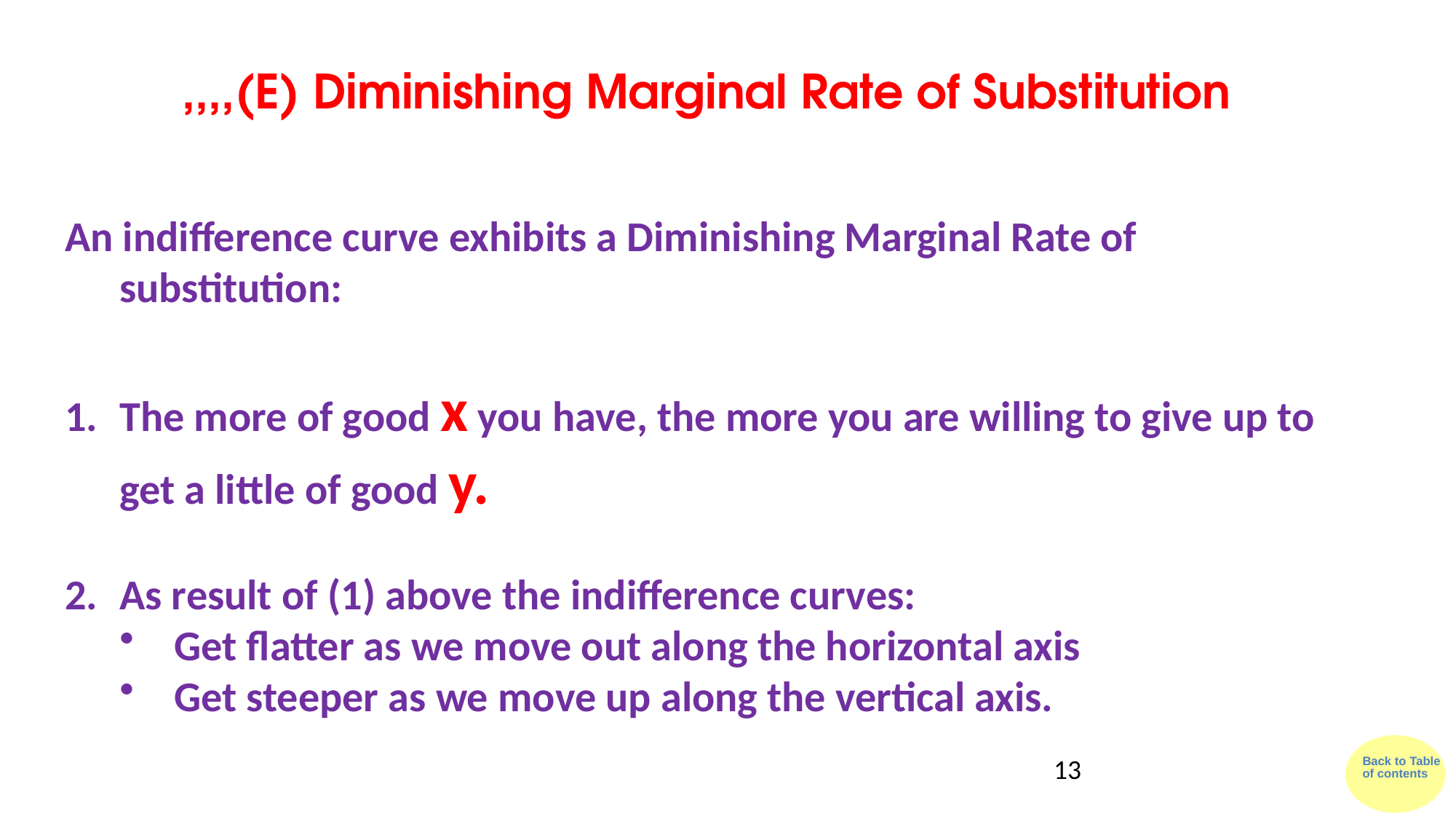

,,,,(E) Diminishing Marginal Rate of Substitution
An indifference curve exhibits a Diminishing Marginal Rate of substitution:

The more of good x you have, the more you are willing to give up to get a little of good y.

As result of (1) above the indifference curves:
Get flatter as we move out along the horizontal axis
Get steeper as we move up along the vertical axis.
13